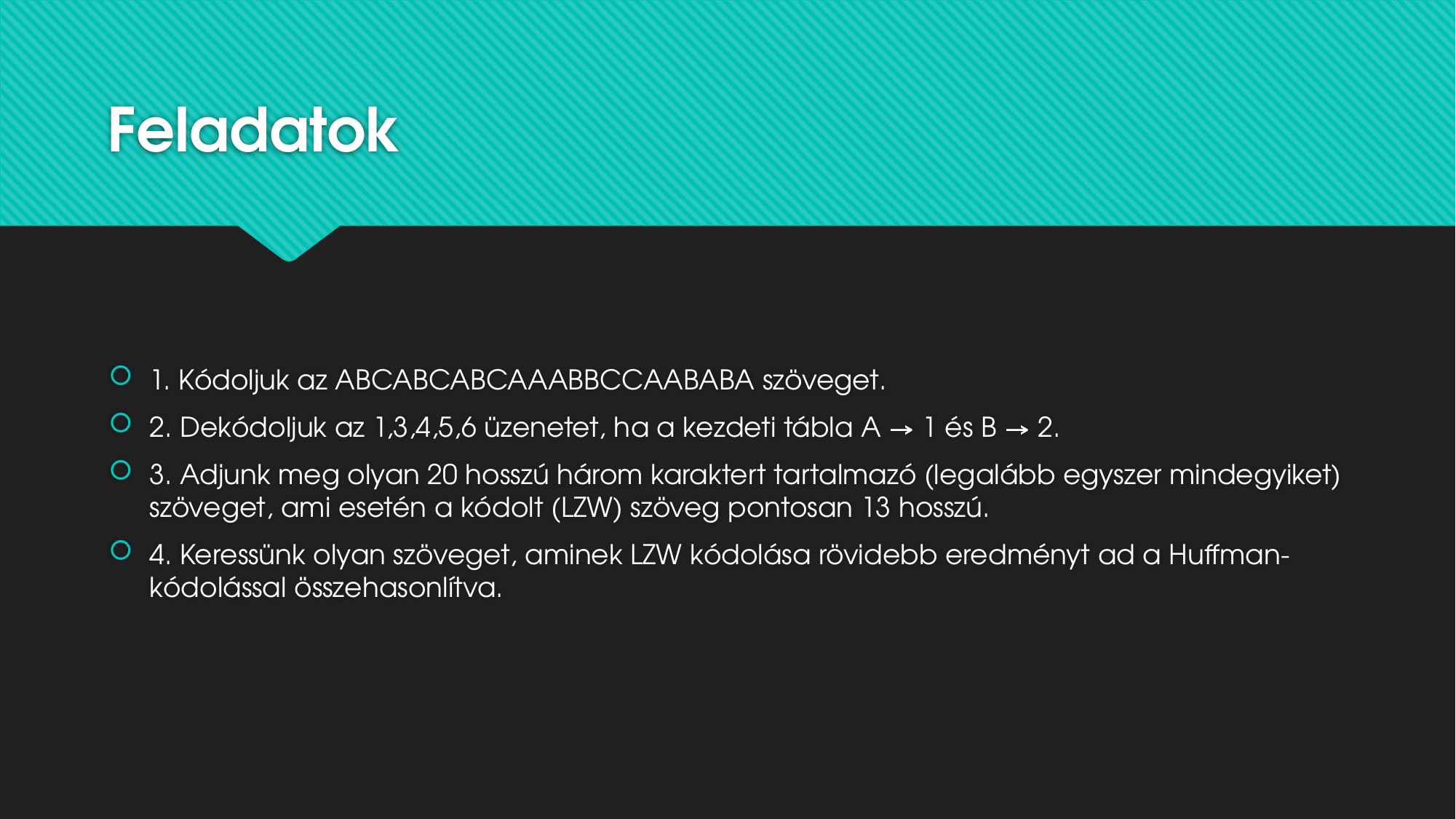

# Feladatok
1. Kódoljuk az ABCABCABCAAABBCCAABABA szöveget.
2. Dekódoljuk az 1,3,4,5,6 üzenetet, ha a kezdeti tábla A → 1 és B → 2.
3. Adjunk meg olyan 20 hosszú három karaktert tartalmazó (legalább egyszer mindegyiket) szöveget, ami esetén a kódolt (LZW) szöveg pontosan 13 hosszú.
4. Keressünk olyan szöveget, aminek LZW kódolása rövidebb eredményt ad a Huffman-kódolással összehasonlítva.